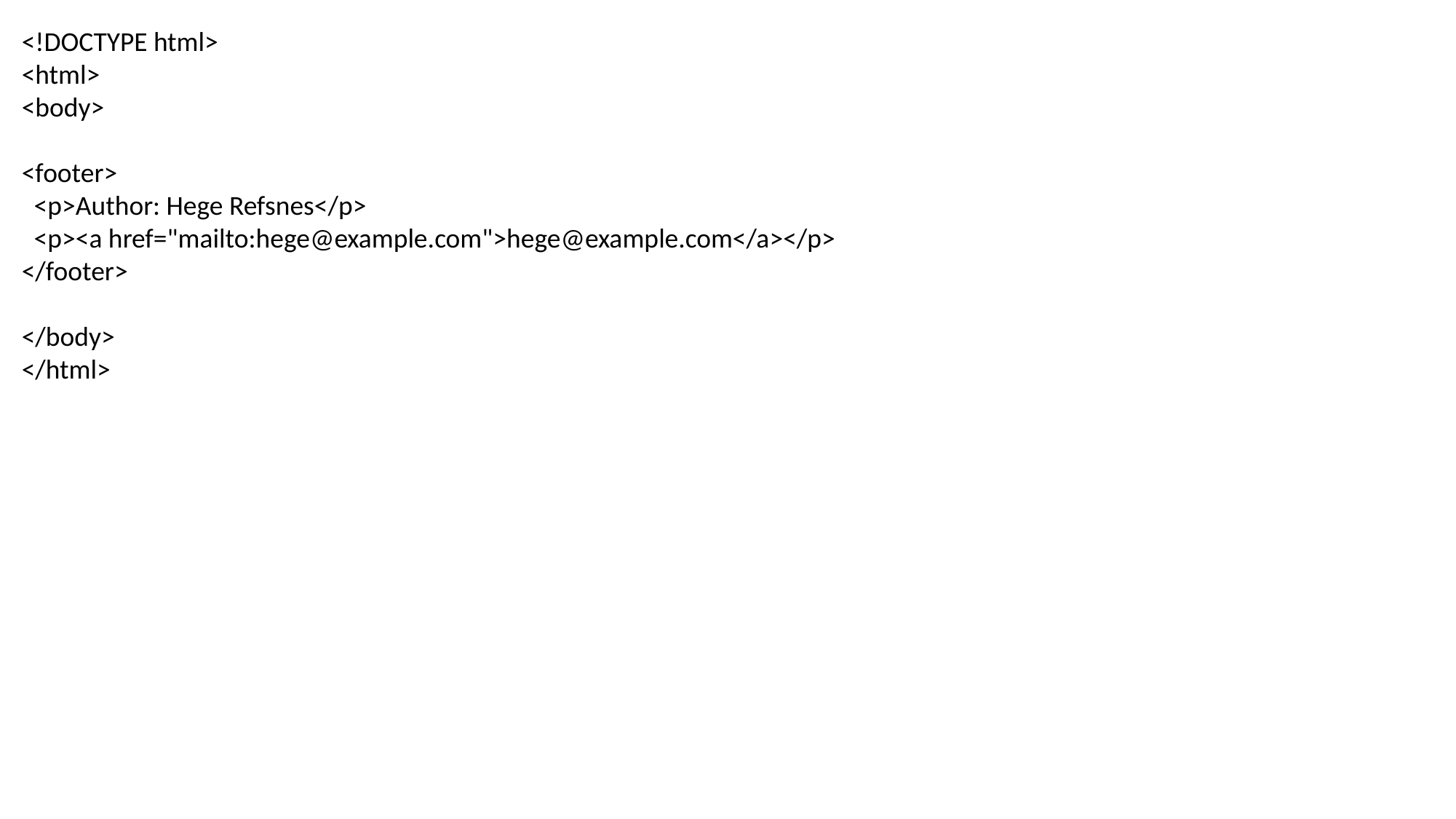

<!DOCTYPE html>
<html>
<body>

<footer>
  <p>Author: Hege Refsnes</p>
  <p><a href="mailto:hege@example.com">hege@example.com</a></p>
</footer>

</body>
</html>